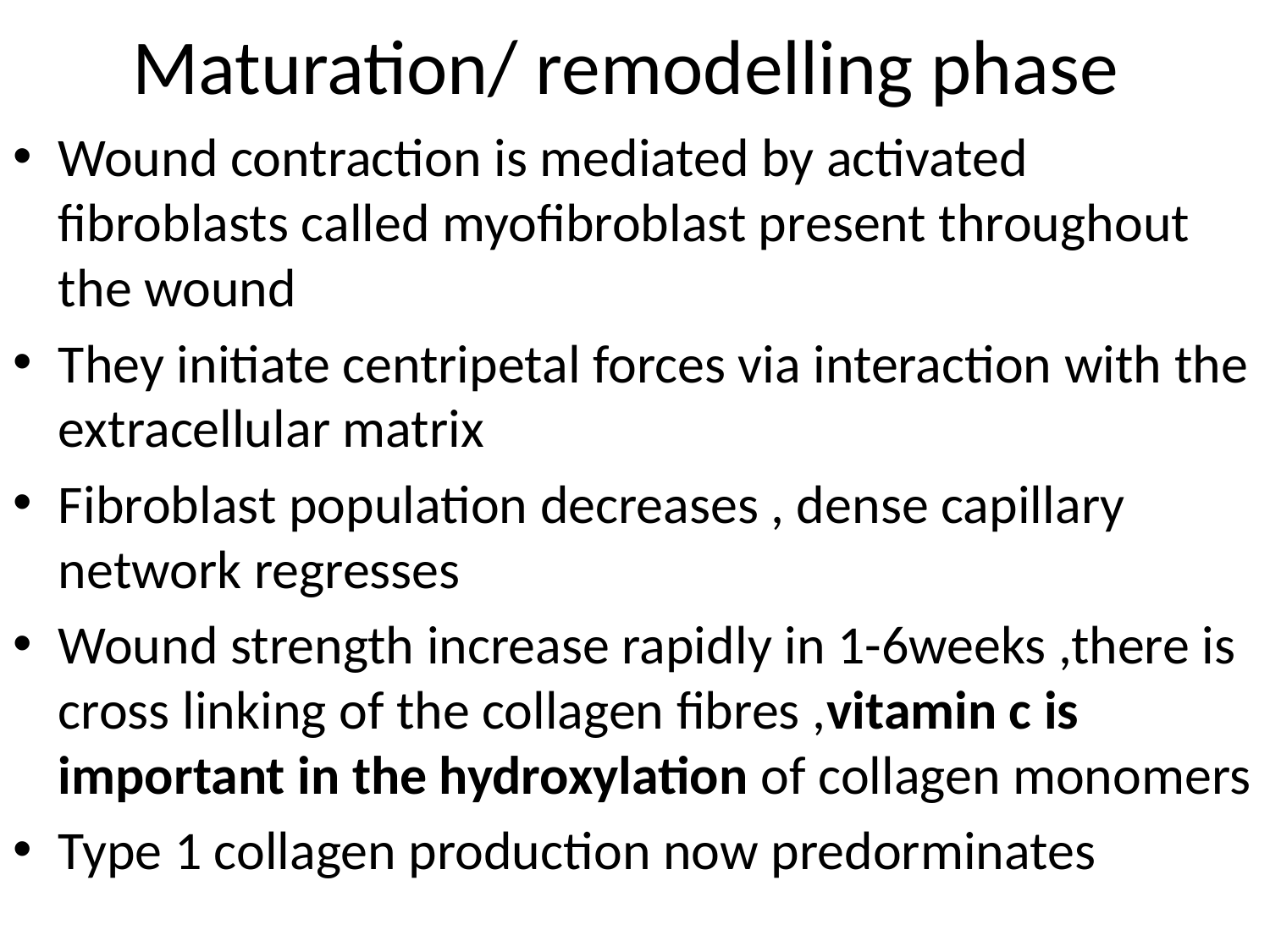

# Maturation/ remodelling phase
Wound contraction is mediated by activated  fibroblasts called myofibroblast present throughout the wound
They initiate centripetal forces via interaction with the extracellular matrix
Fibroblast population decreases , dense capillary network regresses
Wound strength increase rapidly in 1-6weeks ,there is cross linking of the collagen fibres ,vitamin c is important in the hydroxylation of collagen monomers
Type 1 collagen production now predorminates